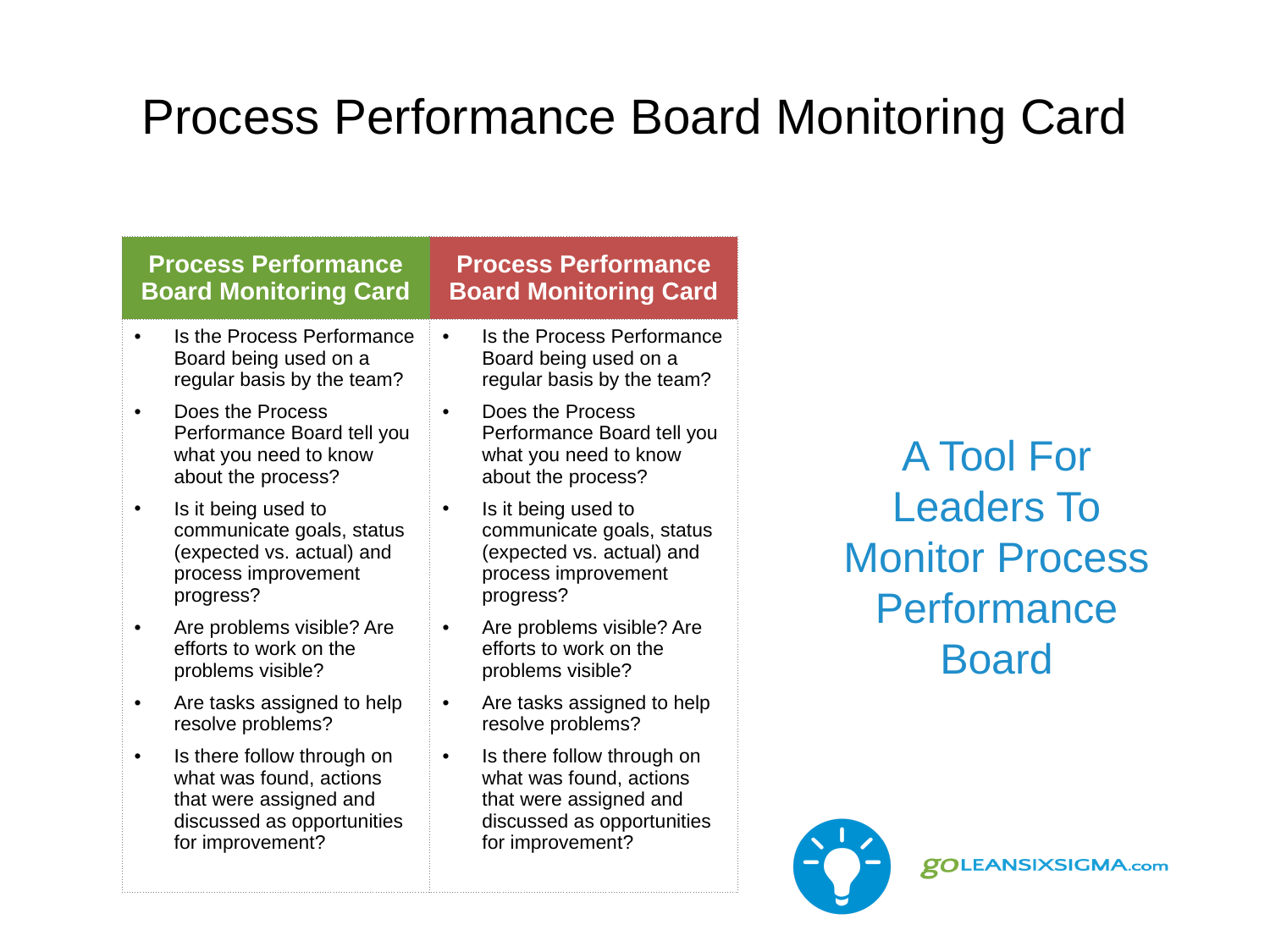

Process Performance Board Monitoring Card
| Process Performance Board Monitoring Card | Process Performance Board Monitoring Card |
| --- | --- |
| Is the Process Performance Board being used on a regular basis by the team? Does the Process Performance Board tell you what you need to know about the process? Is it being used to communicate goals, status (expected vs. actual) and process improvement progress? Are problems visible? Are efforts to work on the problems visible? Are tasks assigned to help resolve problems? Is there follow through on what was found, actions that were assigned and discussed as opportunities for improvement? | Is the Process Performance Board being used on a regular basis by the team? Does the Process Performance Board tell you what you need to know about the process? Is it being used to communicate goals, status (expected vs. actual) and process improvement progress? Are problems visible? Are efforts to work on the problems visible? Are tasks assigned to help resolve problems? Is there follow through on what was found, actions that were assigned and discussed as opportunities for improvement? |
A Tool For Leaders To Monitor Process Performance Board